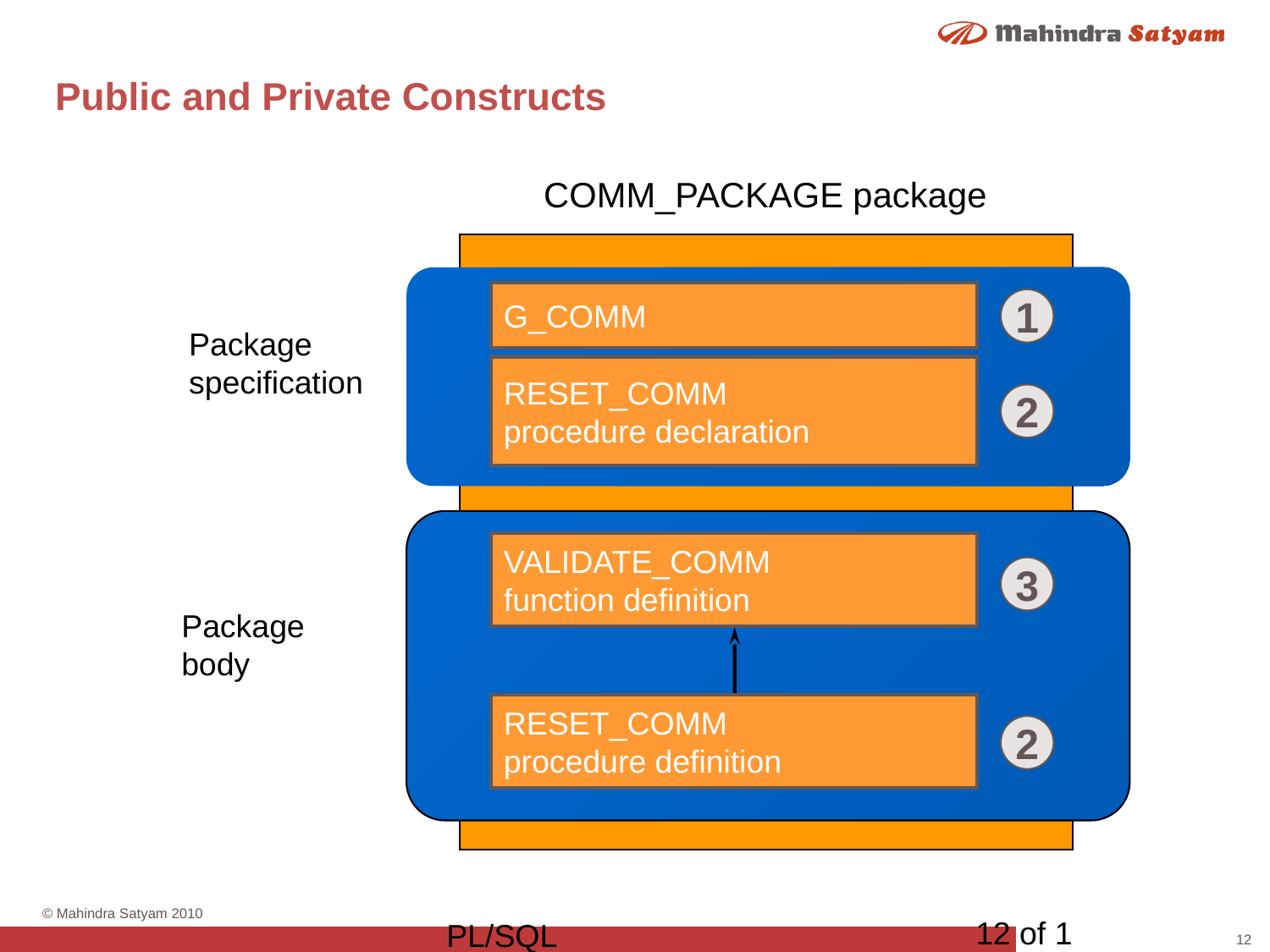

# Public and Private Constructs
COMM_PACKAGE package

G_COMM
1
Package
specification
RESET_COMM
procedure declaration
2

VALIDATE_COMM
function definition
3
Package
body

RESET_COMM
procedure definition
2
12 of 1
PL/SQL